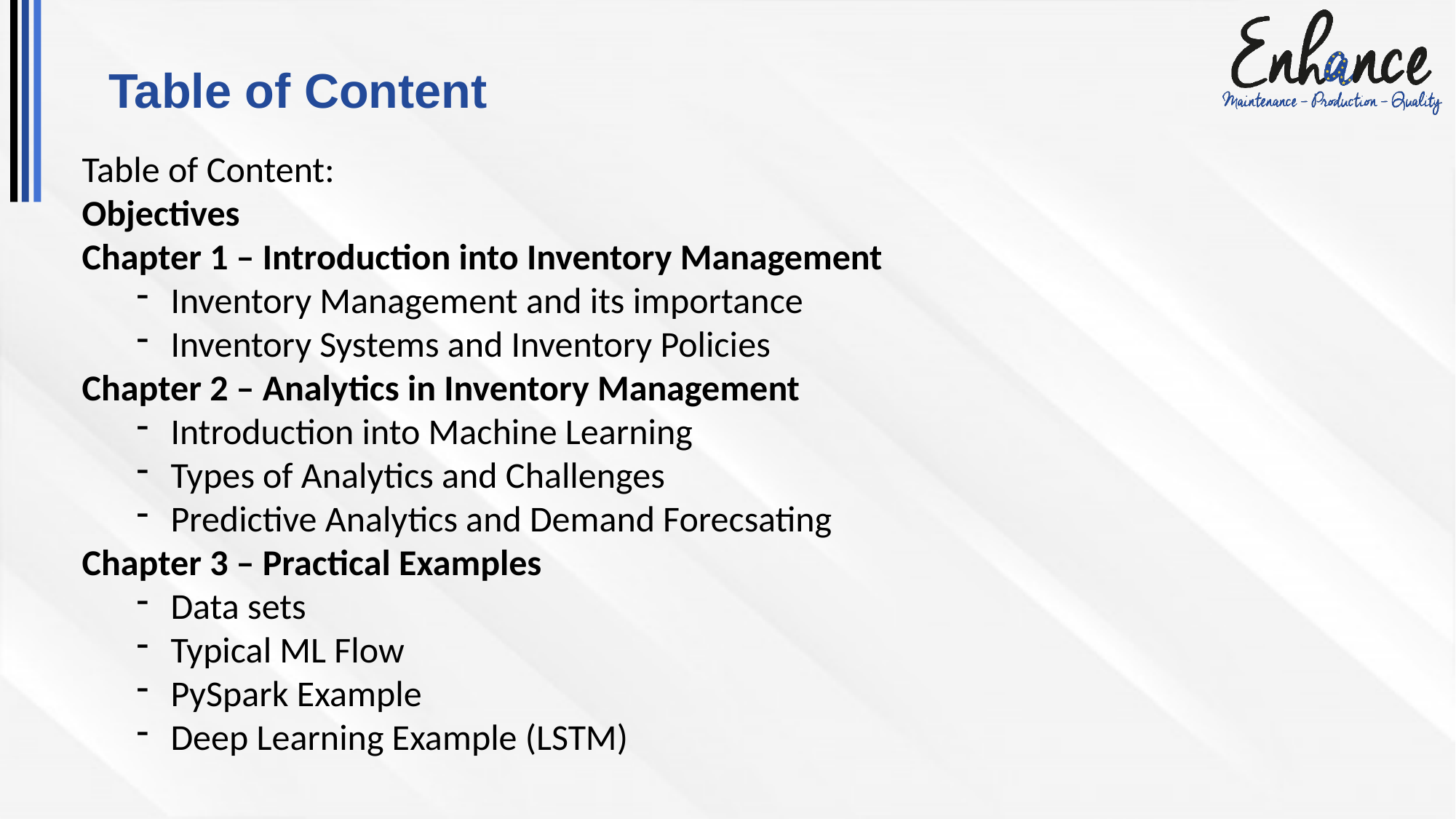

# Table of Content
Table of Content:
Objectives
Chapter 1 – Introduction into Inventory Management
Inventory Management and its importance
Inventory Systems and Inventory Policies
Chapter 2 – Analytics in Inventory Management
Introduction into Machine Learning
Types of Analytics and Challenges
Predictive Analytics and Demand Forecsating
Chapter 3 – Practical Examples
Data sets
Typical ML Flow
PySpark Example
Deep Learning Example (LSTM)